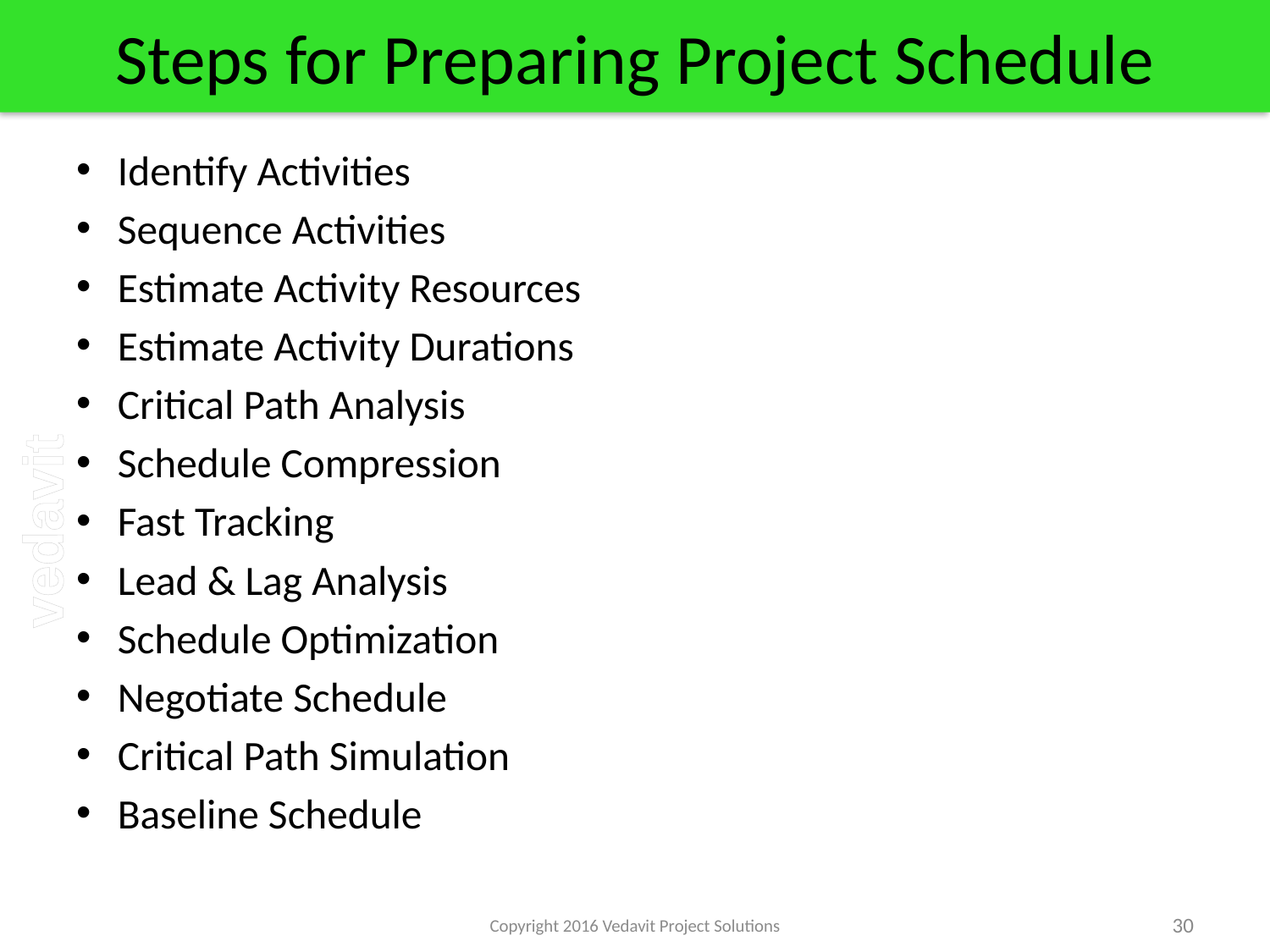

# Steps for Preparing Project Schedule
Identify Activities
Sequence Activities
Estimate Activity Resources
Estimate Activity Durations
Critical Path Analysis
Schedule Compression
Fast Tracking
Lead & Lag Analysis
Schedule Optimization
Negotiate Schedule
Critical Path Simulation
Baseline Schedule

Copyright 2016 Vedavit Project Solutions
30